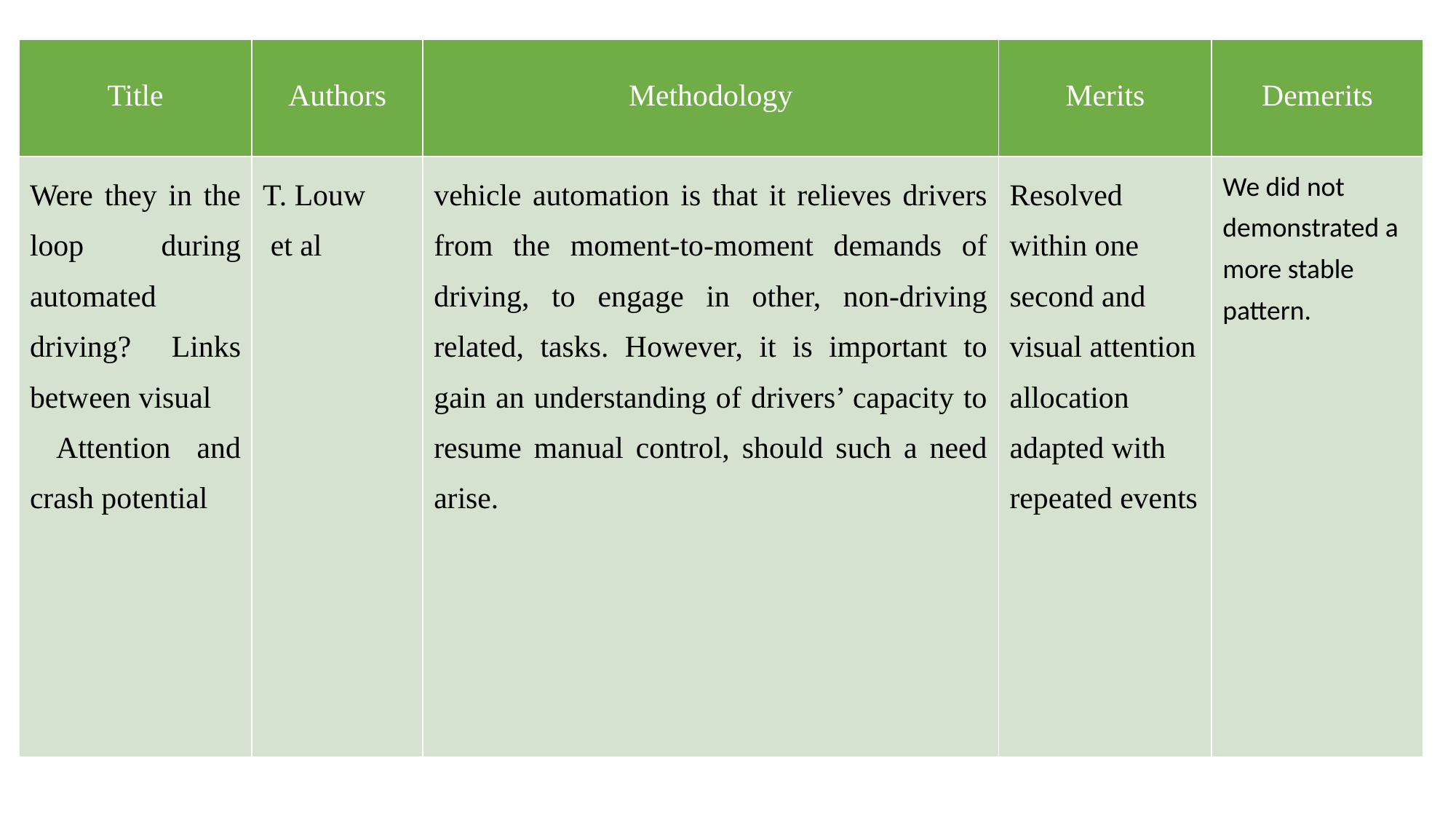

| Title | Authors | Methodology | Merits | Demerits |
| --- | --- | --- | --- | --- |
| Were they in the loop during automated driving? Links between visual Attention and crash potential | T. Louw et al | vehicle automation is that it relieves drivers from the moment-to-moment demands of driving, to engage in other, non-driving related, tasks. However, it is important to gain an understanding of drivers’ capacity to resume manual control, should such a need arise. | Resolved within one second and visual attention allocation adapted with repeated events | We did not demonstrated a more stable pattern. |